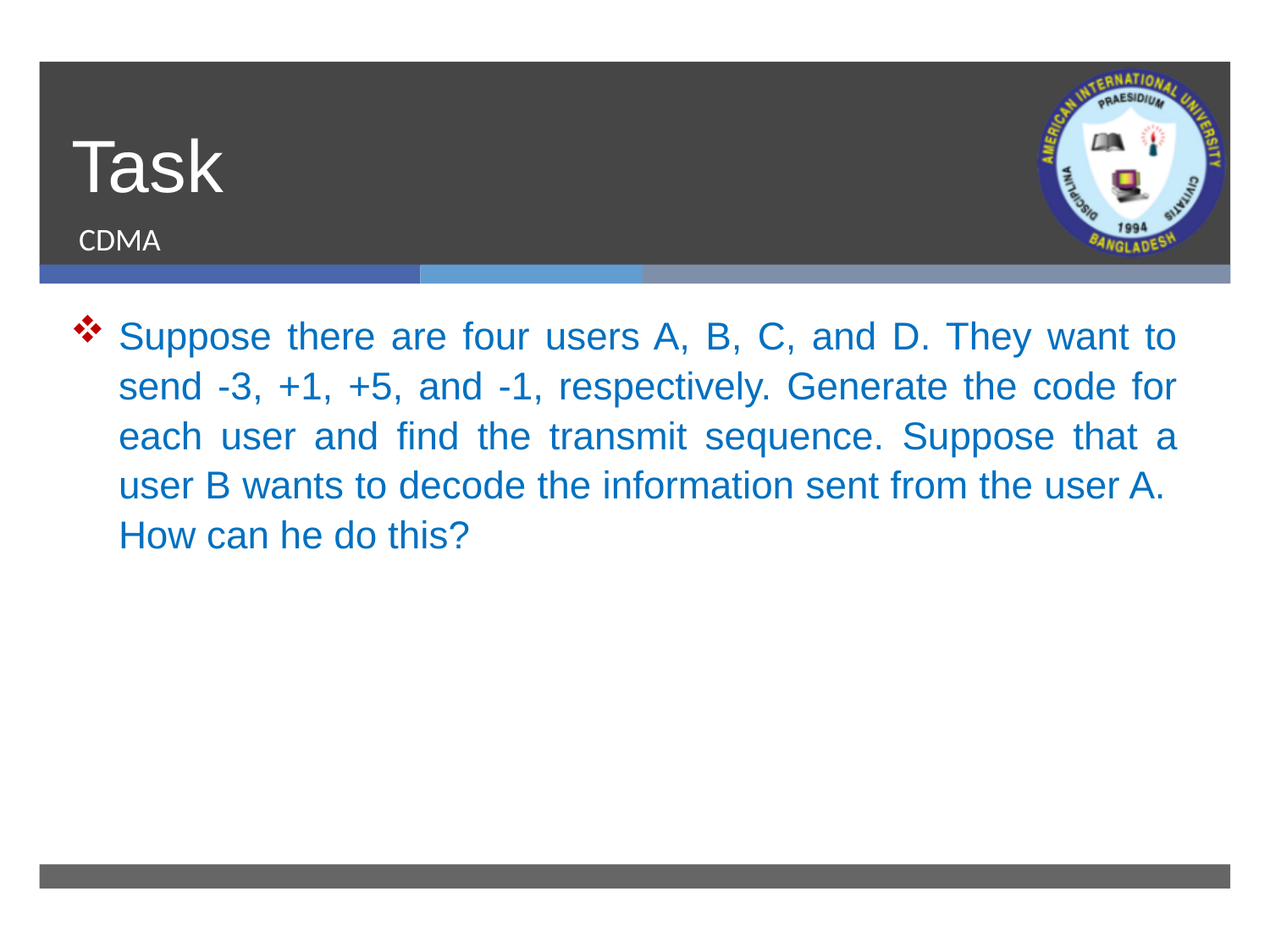

# Task
CDMA
Suppose there are four users A, B, C, and D. They want to send -3, +1, +5, and -1, respectively. Generate the code for each user and find the transmit sequence. Suppose that a user B wants to decode the information sent from the user A.  How can he do this?